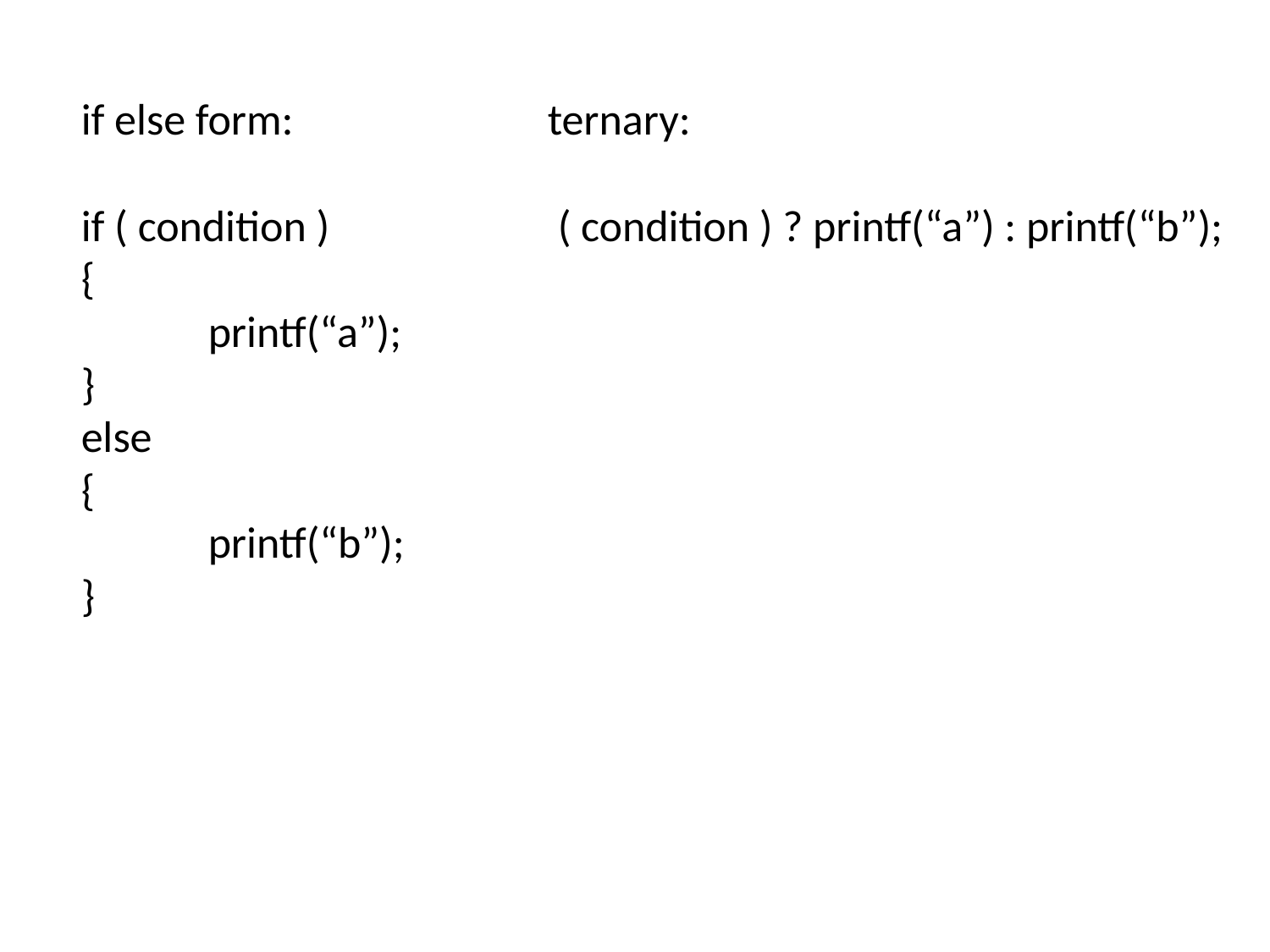

if else form:

if ( condition )
{
	printf(“a”);
}
else
{
	printf(“b”);
}
ternary:

 ( condition ) ? printf(“a”) : printf(“b”);